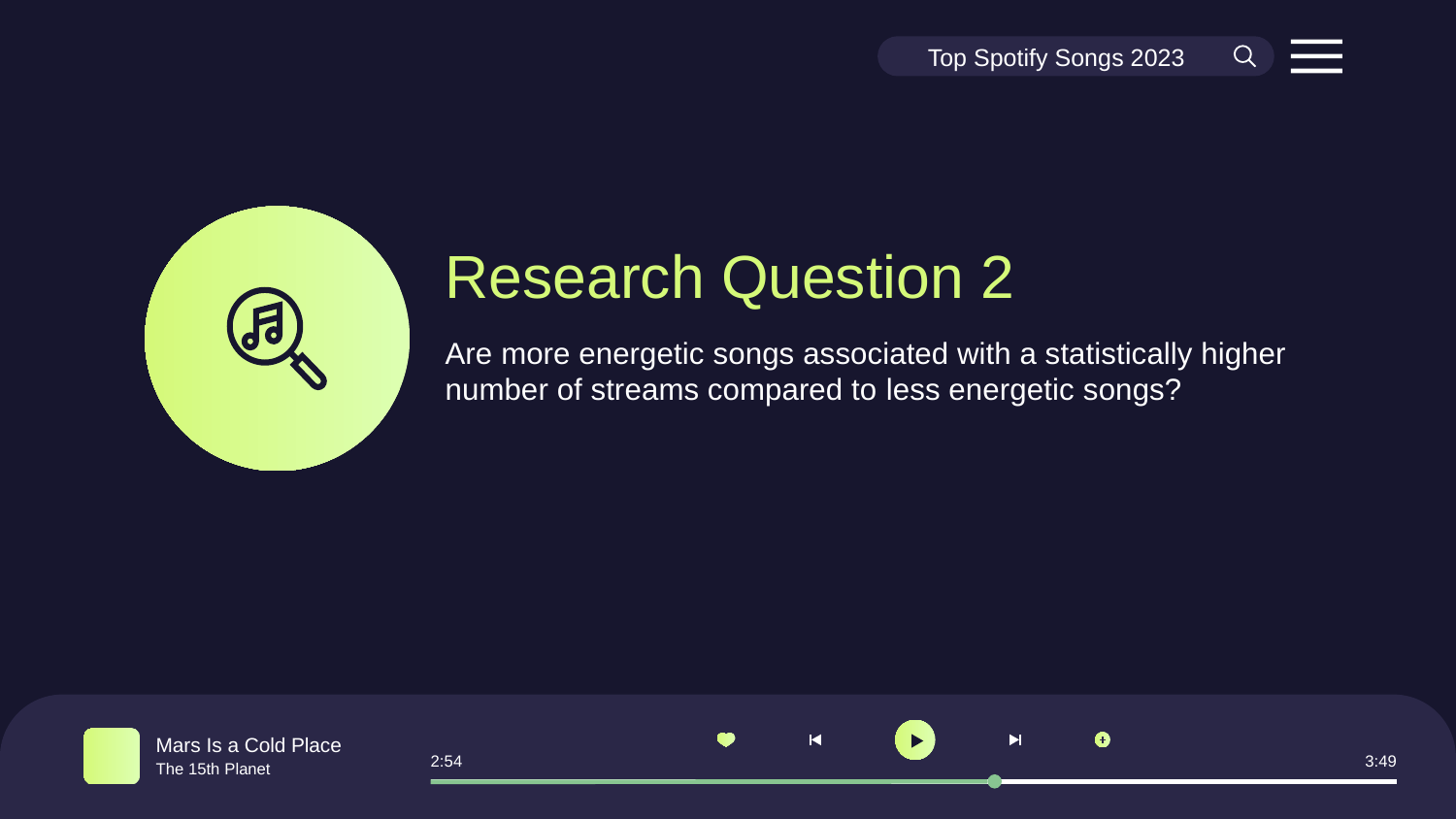

Top Spotify Songs 2023

# Research Question 2

Are more energetic songs associated with a statistically higher number of streams compared to less energetic songs?